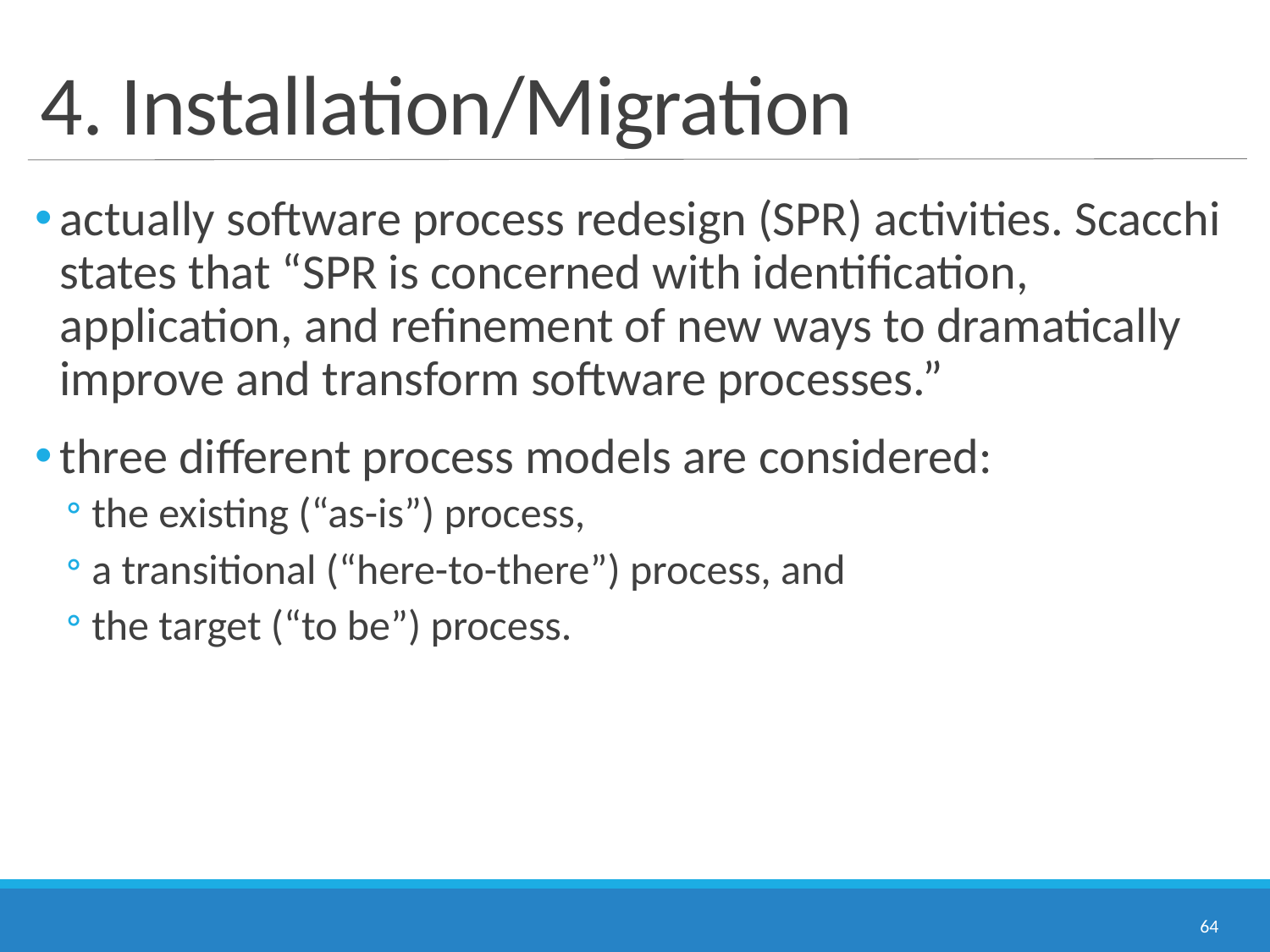

# 4. Installation/Migration
actually software process redesign (SPR) activities. Scacchi states that “SPR is concerned with identification, application, and refinement of new ways to dramatically improve and transform software processes.”
three different process models are considered:
the existing (“as-is”) process,
a transitional (“here-to-there”) process, and
the target (“to be”) process.